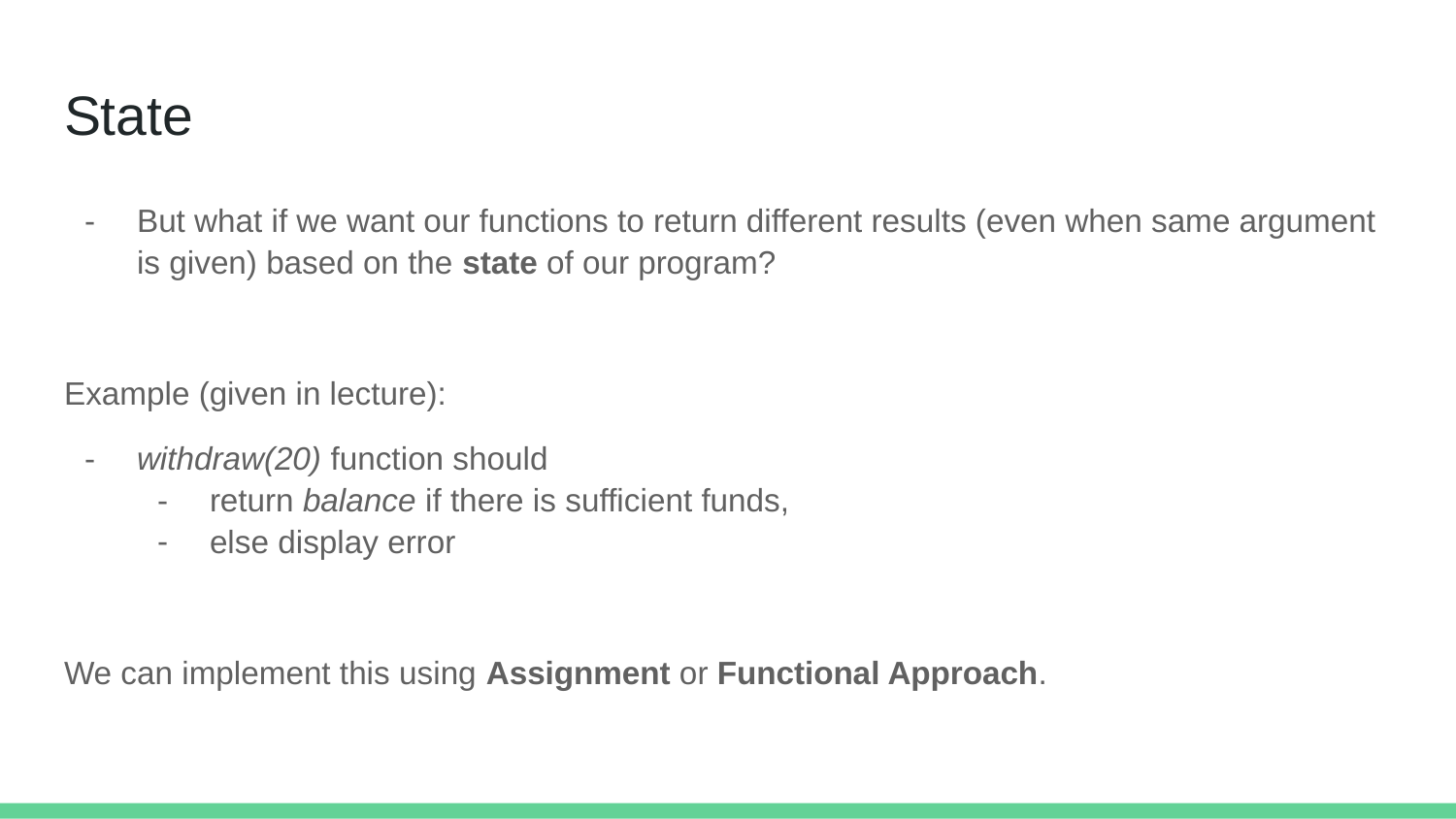

# State
But what if we want our functions to return different results (even when same argument is given) based on the state of our program?

Example (given in lecture):
withdraw(20) function should
return balance if there is sufficient funds,
else display error

We can implement this using Assignment or Functional Approach.